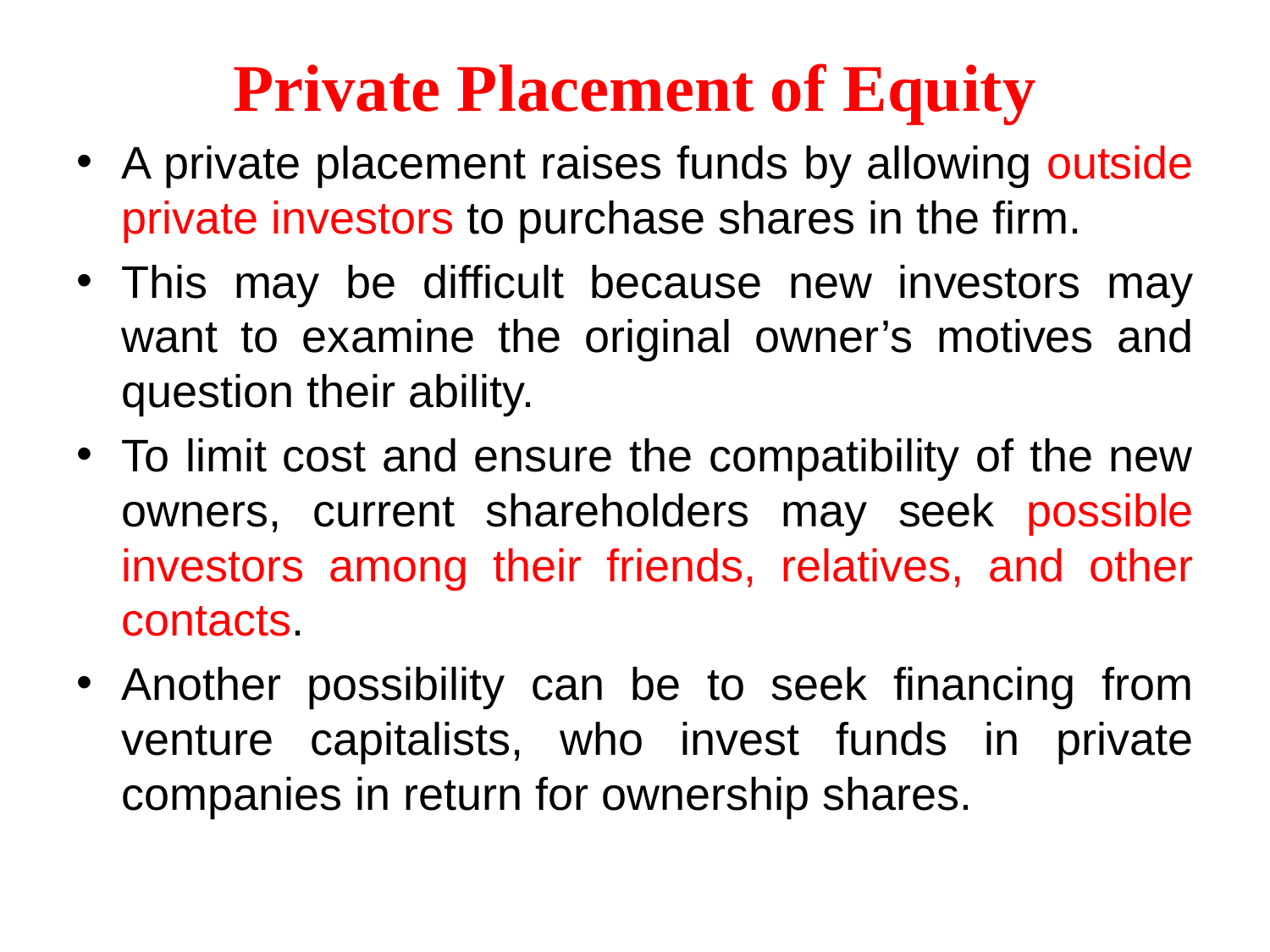

# Private Placement of Equity
A private placement raises funds by allowing outside private investors to purchase shares in the firm.
This may be difficult because new investors may want to examine the original owner’s motives and question their ability.
To limit cost and ensure the compatibility of the new owners, current shareholders may seek possible investors among their friends, relatives, and other contacts.
Another possibility can be to seek financing from venture capitalists, who invest funds in private companies in return for ownership shares.